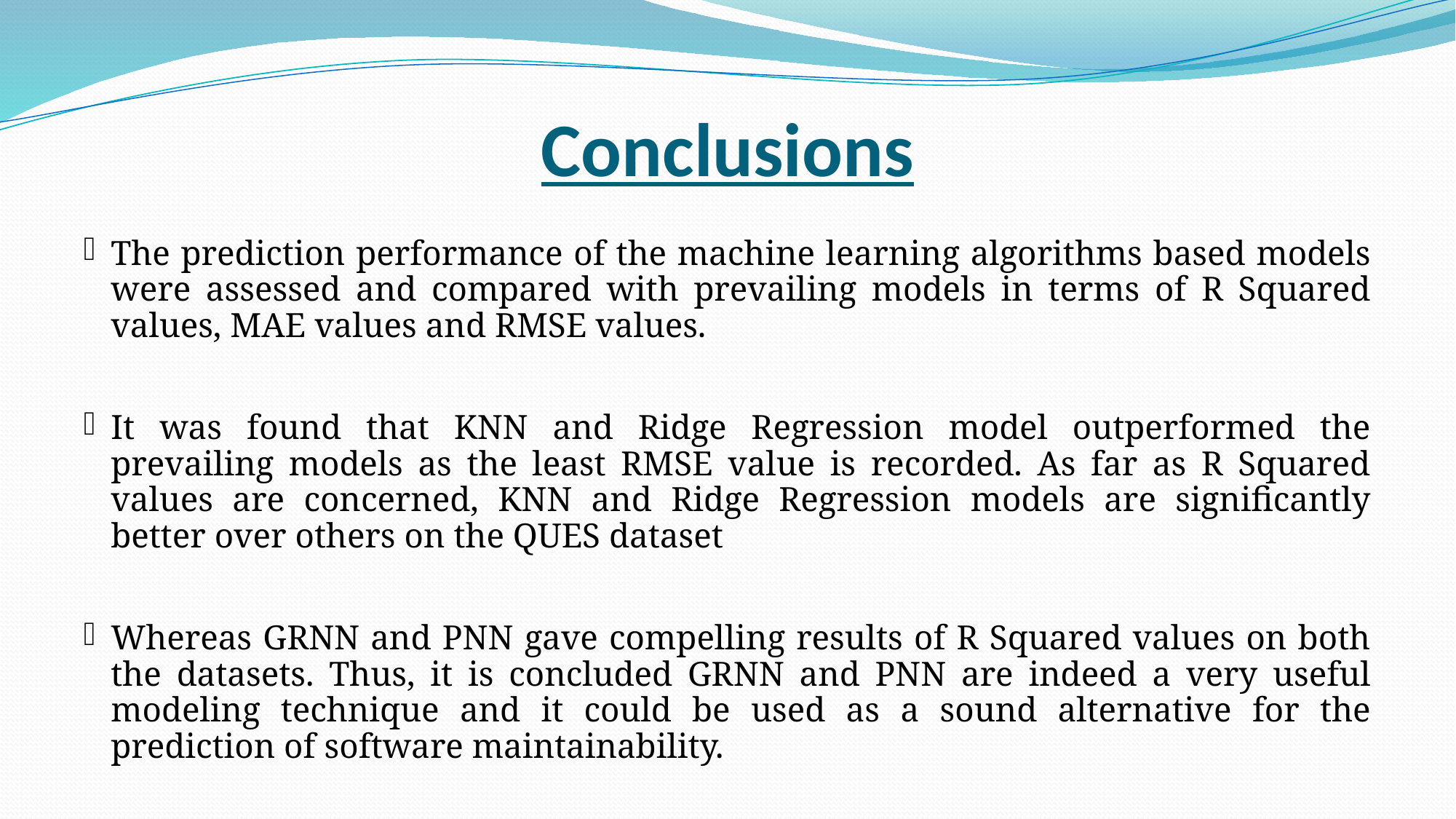

# Conclusions
The prediction performance of the machine learning algorithms based models were assessed and compared with prevailing models in terms of R Squared values, MAE values and RMSE values.

It was found that KNN and Ridge Regression model outperformed the prevailing models as the least RMSE value is recorded. As far as R Squared values are concerned, KNN and Ridge Regression models are significantly better over others on the QUES dataset

Whereas GRNN and PNN gave compelling results of R Squared values on both the datasets. Thus, it is concluded GRNN and PNN are indeed a very useful modeling technique and it could be used as a sound alternative for the prediction of software maintainability.